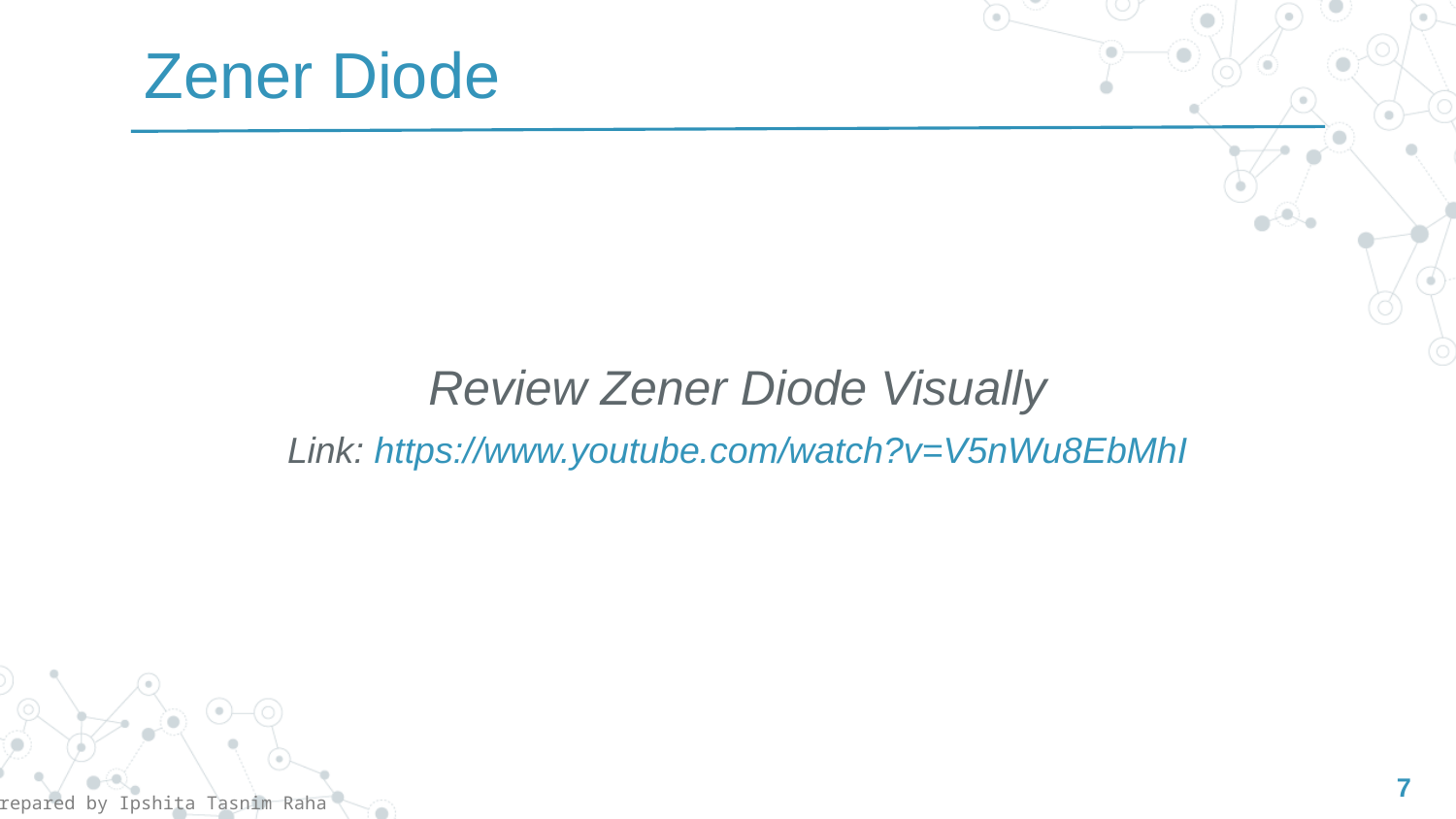

Zener Diode
Review Zener Diode Visually
Link: https://www.youtube.com/watch?v=V5nWu8EbMhI
7
Prepared by Ipshita Tasnim Raha